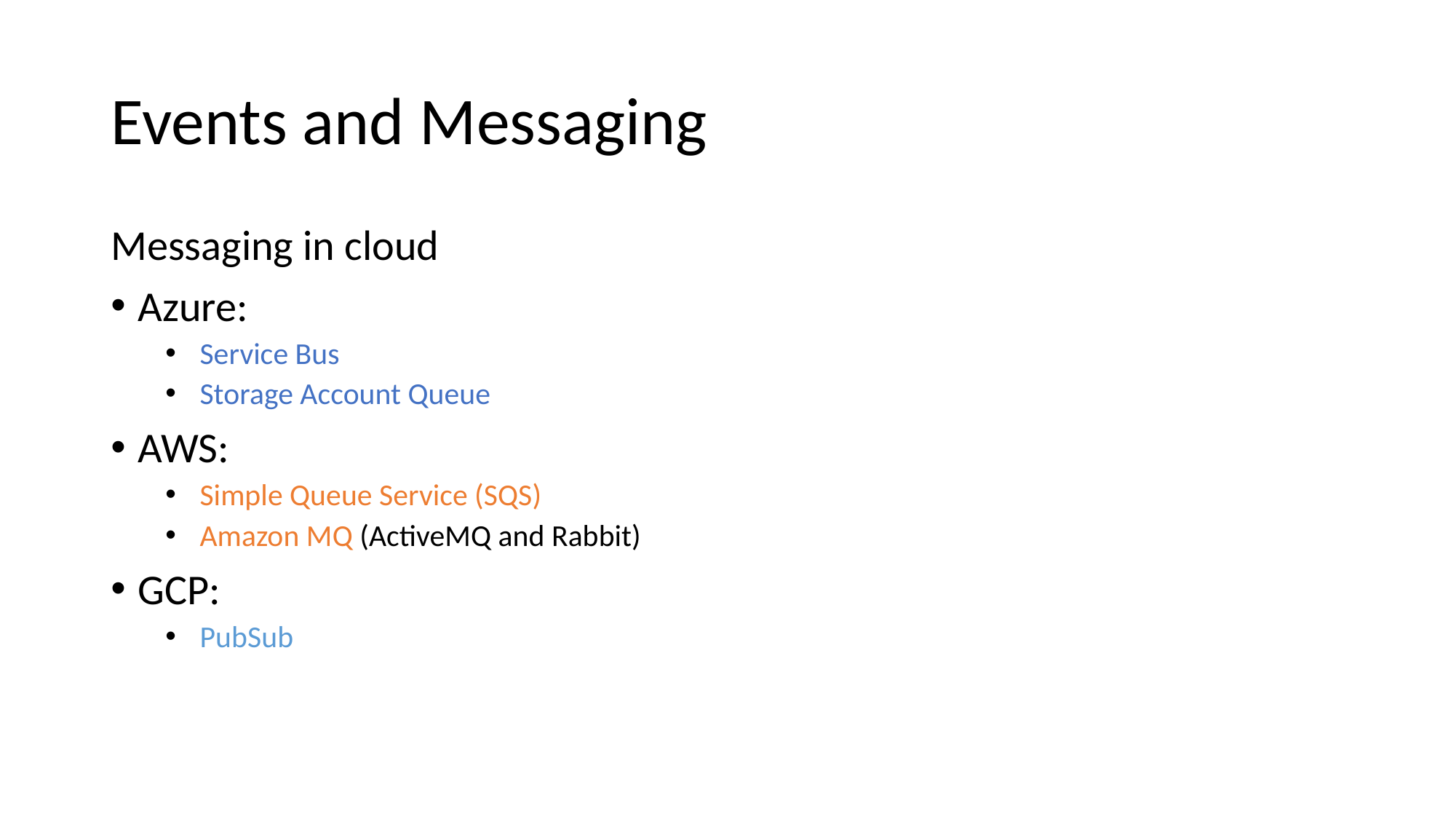

# Events and Messaging
Messaging in cloud
Azure:
 Service Bus
 Storage Account Queue
AWS:
 Simple Queue Service (SQS)
 Amazon MQ (ActiveMQ and Rabbit)
GCP:
 PubSub